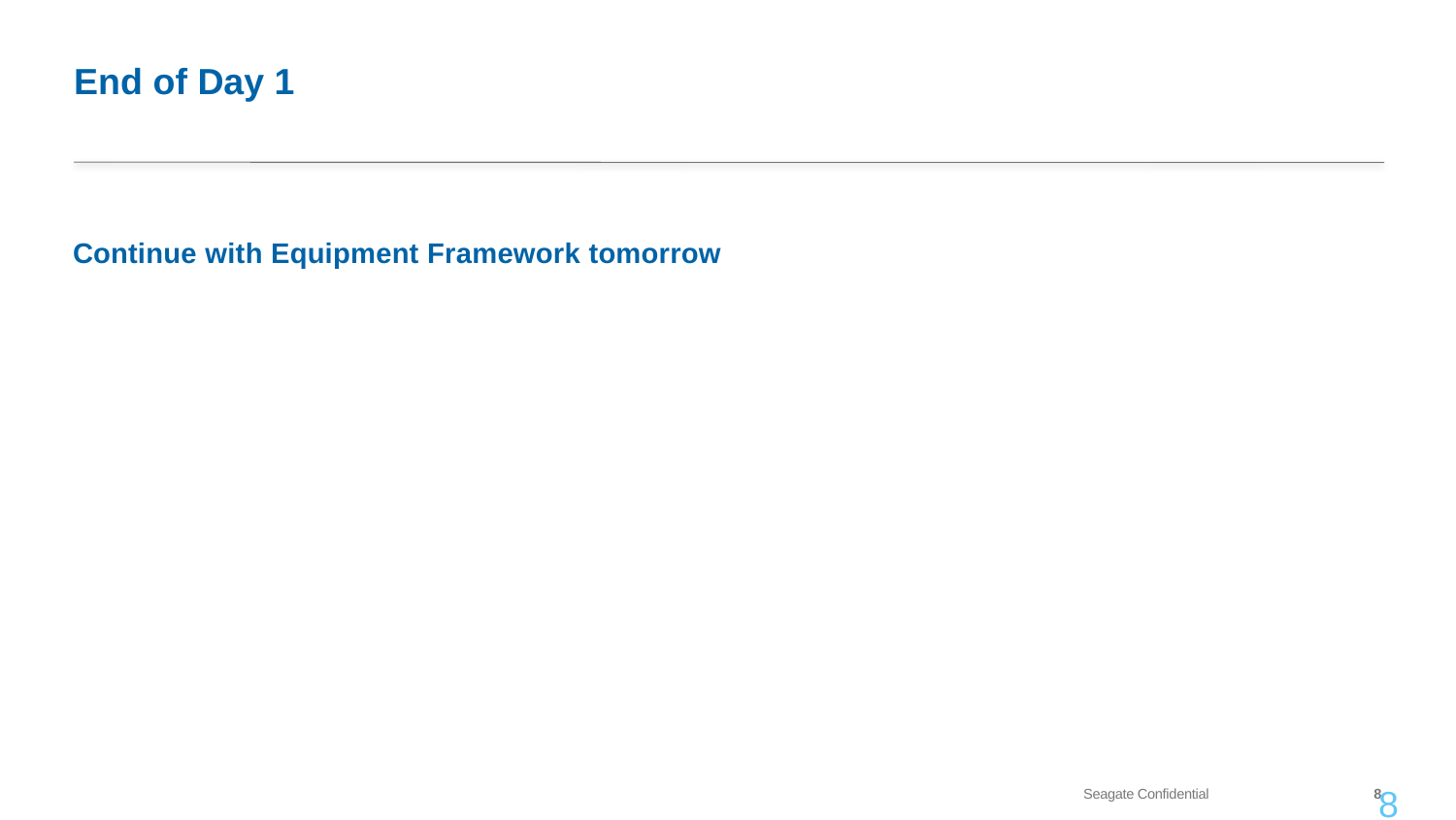

# End of Day 1

Continue with Equipment Framework tomorrow

8